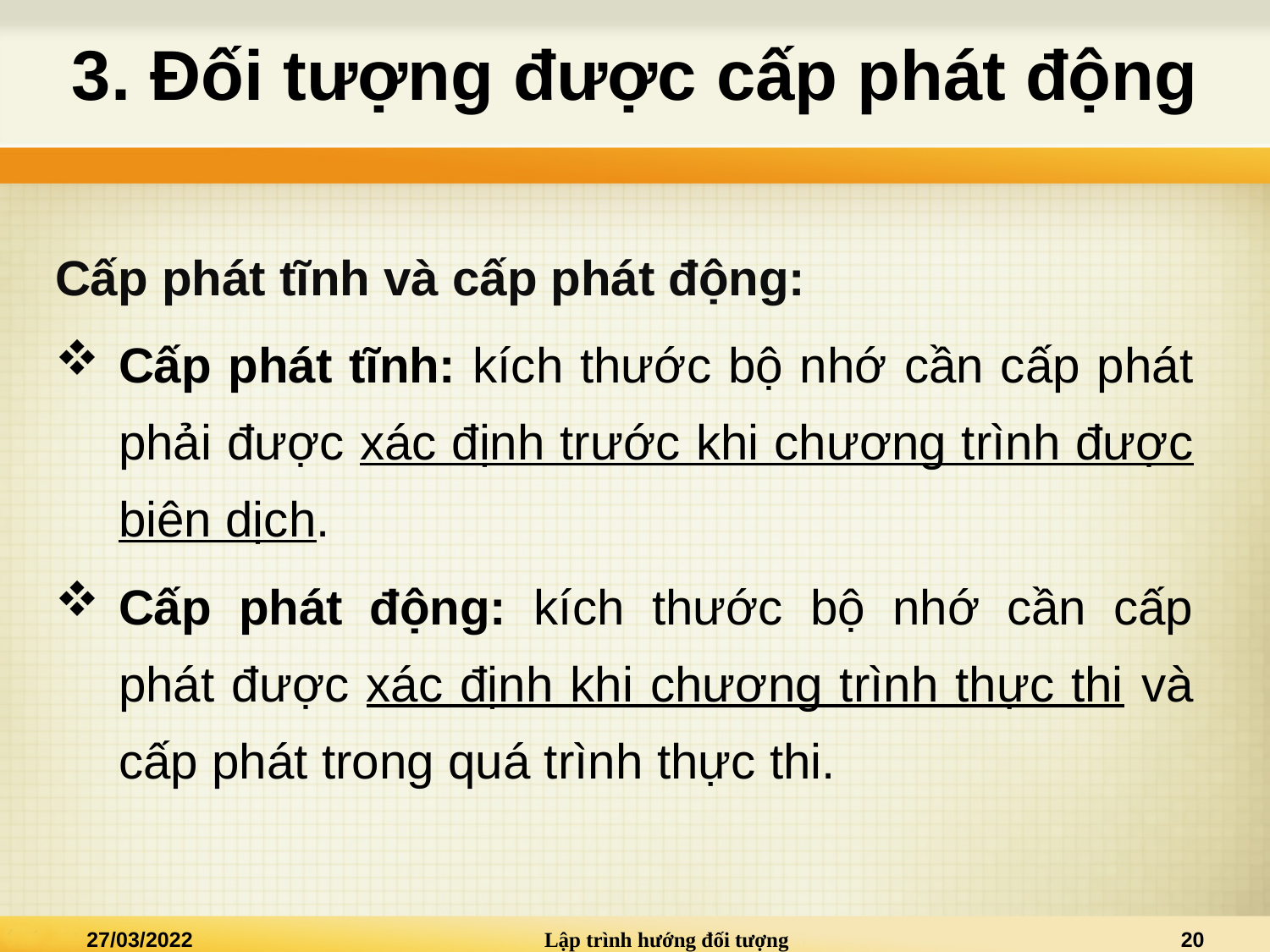

# 3. Đối tượng được cấp phát động
Cấp phát tĩnh và cấp phát động:
Cấp phát tĩnh: kích thước bộ nhớ cần cấp phát phải được xác định trước khi chương trình được biên dịch.
Cấp phát động: kích thước bộ nhớ cần cấp phát được xác định khi chương trình thực thi và cấp phát trong quá trình thực thi.
27/03/2022
Lập trình hướng đối tượng
20